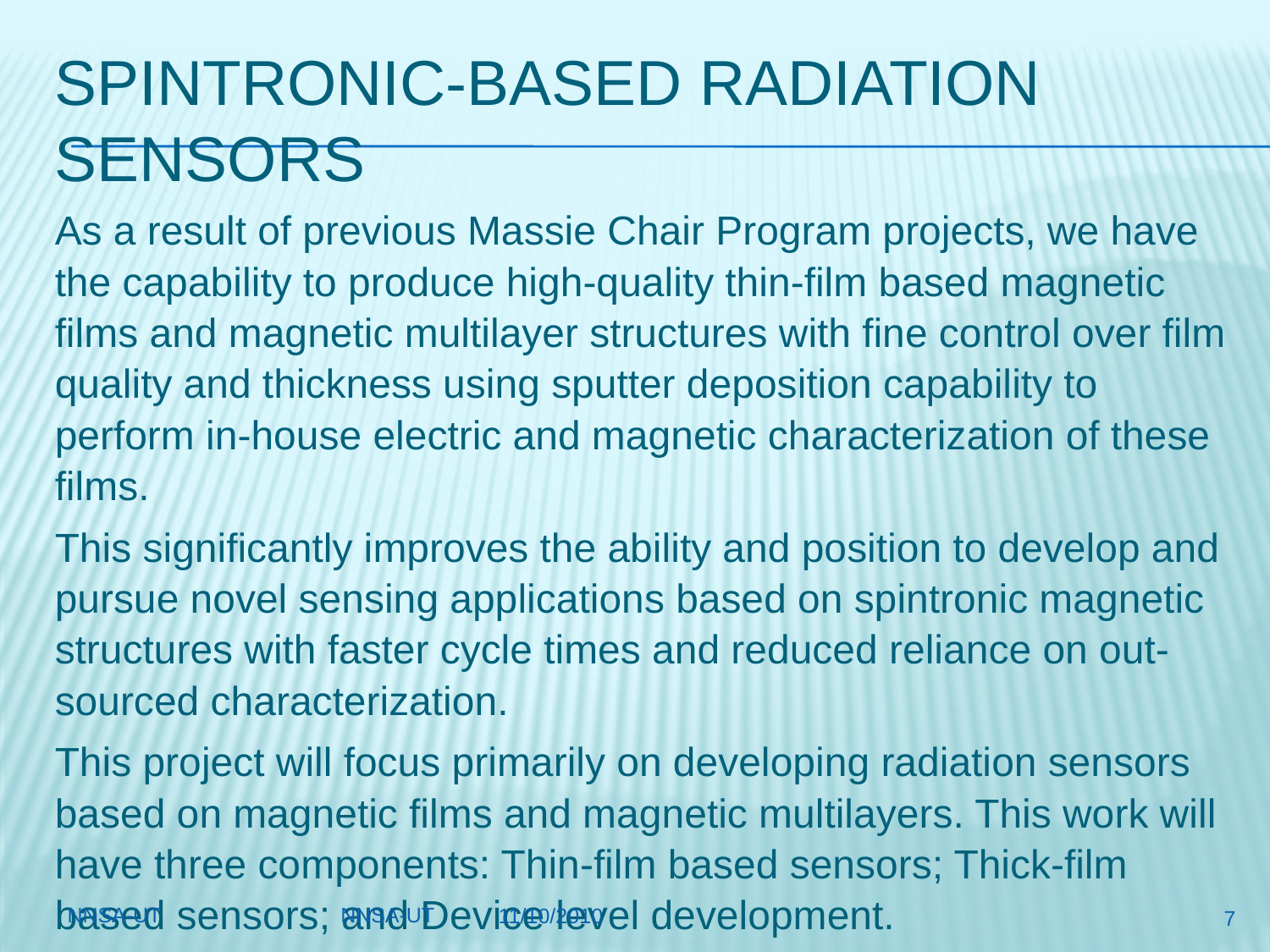

# Spintronic-based radiation sensors
As a result of previous Massie Chair Program projects, we have the capability to produce high-quality thin-film based magnetic films and magnetic multilayer structures with fine control over film quality and thickness using sputter deposition capability to perform in-house electric and magnetic characterization of these films.
This significantly improves the ability and position to develop and pursue novel sensing applications based on spintronic magnetic structures with faster cycle times and reduced reliance on out-sourced characterization.
This project will focus primarily on developing radiation sensors based on magnetic films and magnetic multilayers. This work will have three components: Thin-film based sensors; Thick-film based sensors; and Device level development.

NNSA-UT
NNSA-UT
11/10/2010
7